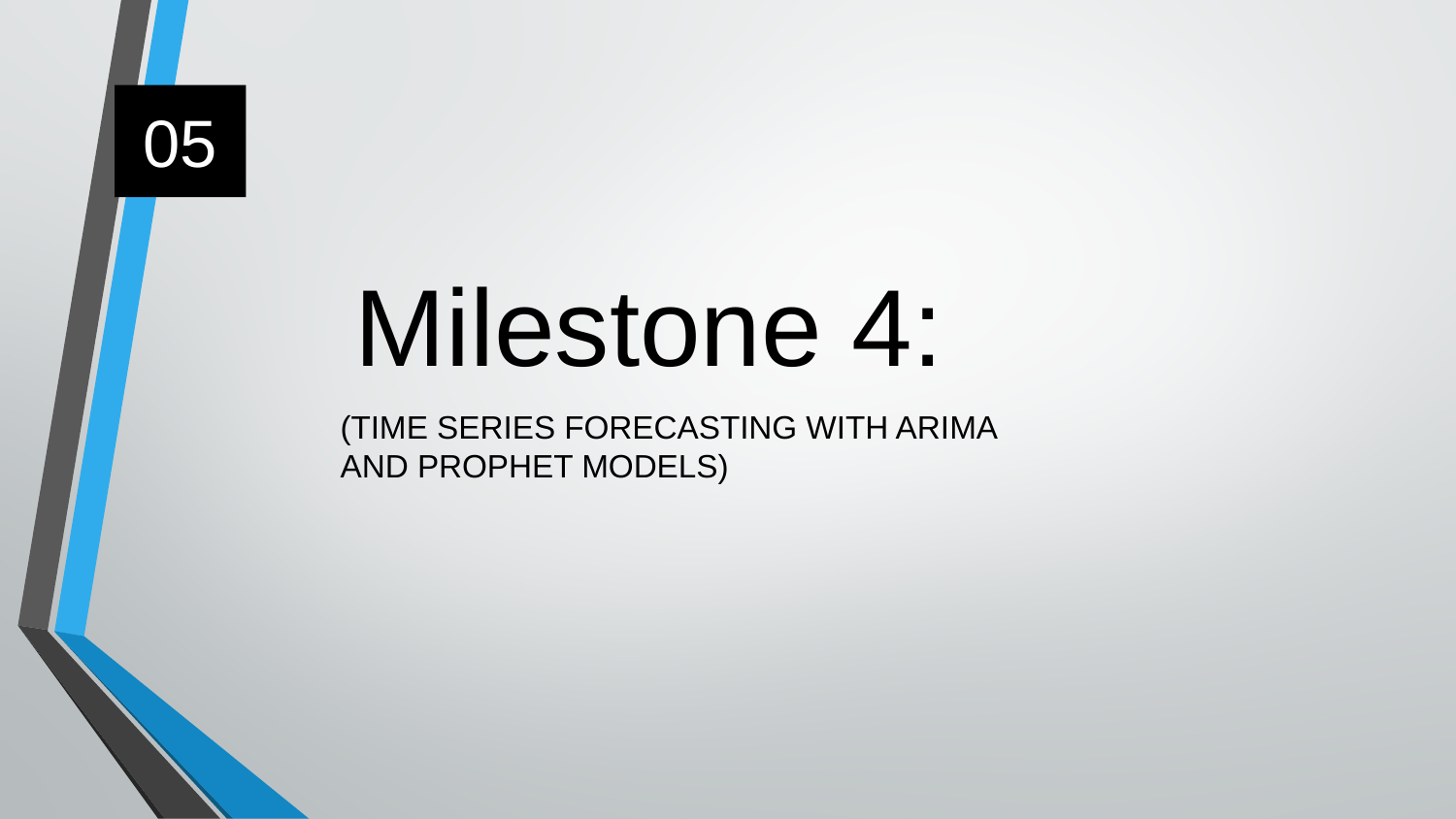

# Milestone 4:
05
(TIME SERIES FORECASTING WITH ARIMA
AND PROPHET MODELS)